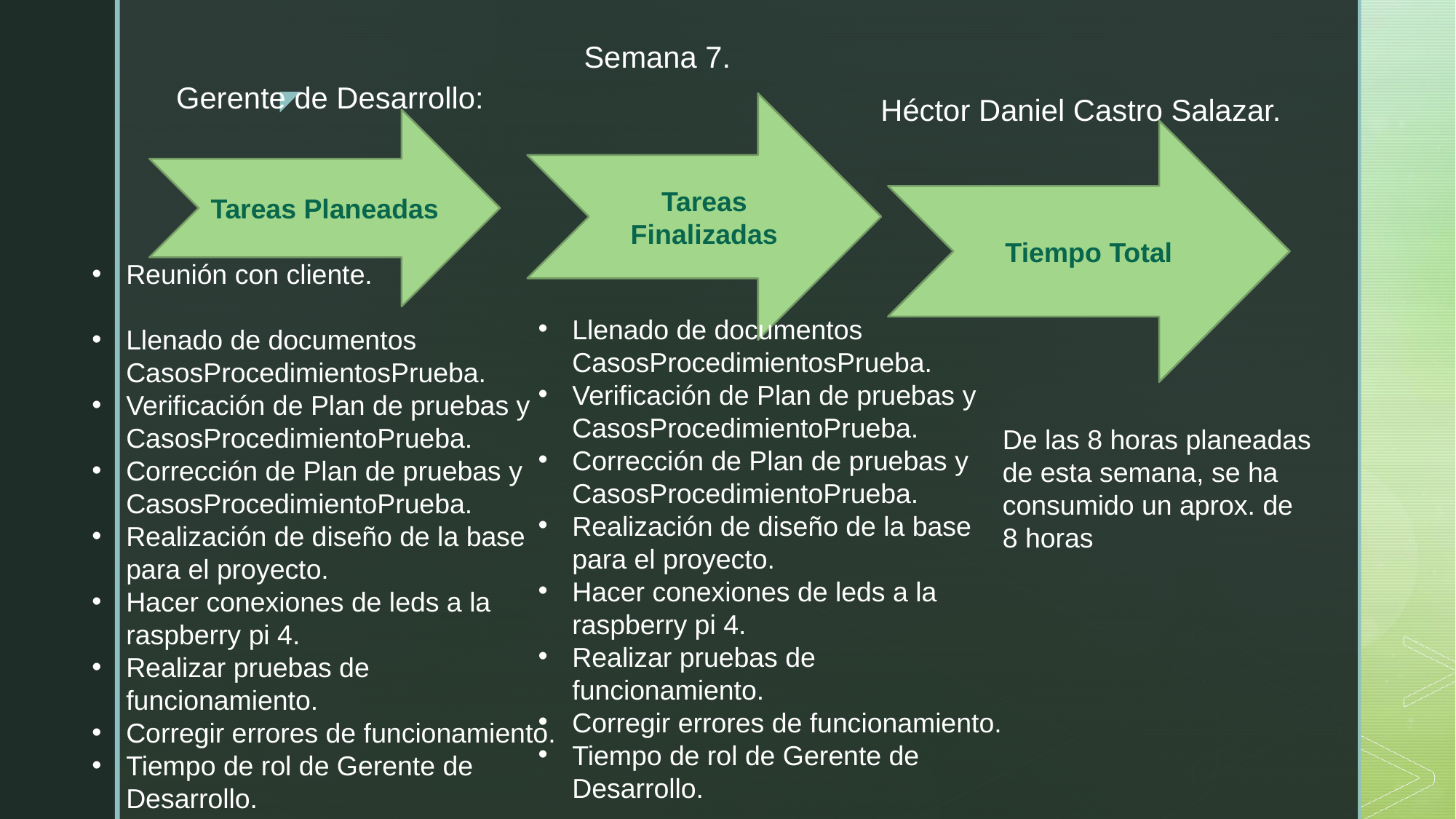

Semana 7.
Gerente de Desarrollo:
Héctor Daniel Castro Salazar.
Tareas Finalizadas
Tareas Planeadas
Tiempo Total
Reunión con cliente.

Llenado de documentos CasosProcedimientosPrueba.
Verificación de Plan de pruebas y CasosProcedimientoPrueba.
Corrección de Plan de pruebas y CasosProcedimientoPrueba.
Realización de diseño de la base para el proyecto.
Hacer conexiones de leds a la raspberry pi 4.
Realizar pruebas de funcionamiento.
Corregir errores de funcionamiento.
Tiempo de rol de Gerente de Desarrollo.
Llenado de documentos CasosProcedimientosPrueba.
Verificación de Plan de pruebas y CasosProcedimientoPrueba.
Corrección de Plan de pruebas y CasosProcedimientoPrueba.
Realización de diseño de la base para el proyecto.
Hacer conexiones de leds a la raspberry pi 4.
Realizar pruebas de funcionamiento.
Corregir errores de funcionamiento.
Tiempo de rol de Gerente de Desarrollo.
De las 8 horas planeadas de esta semana, se ha consumido un aprox. de  8 horas